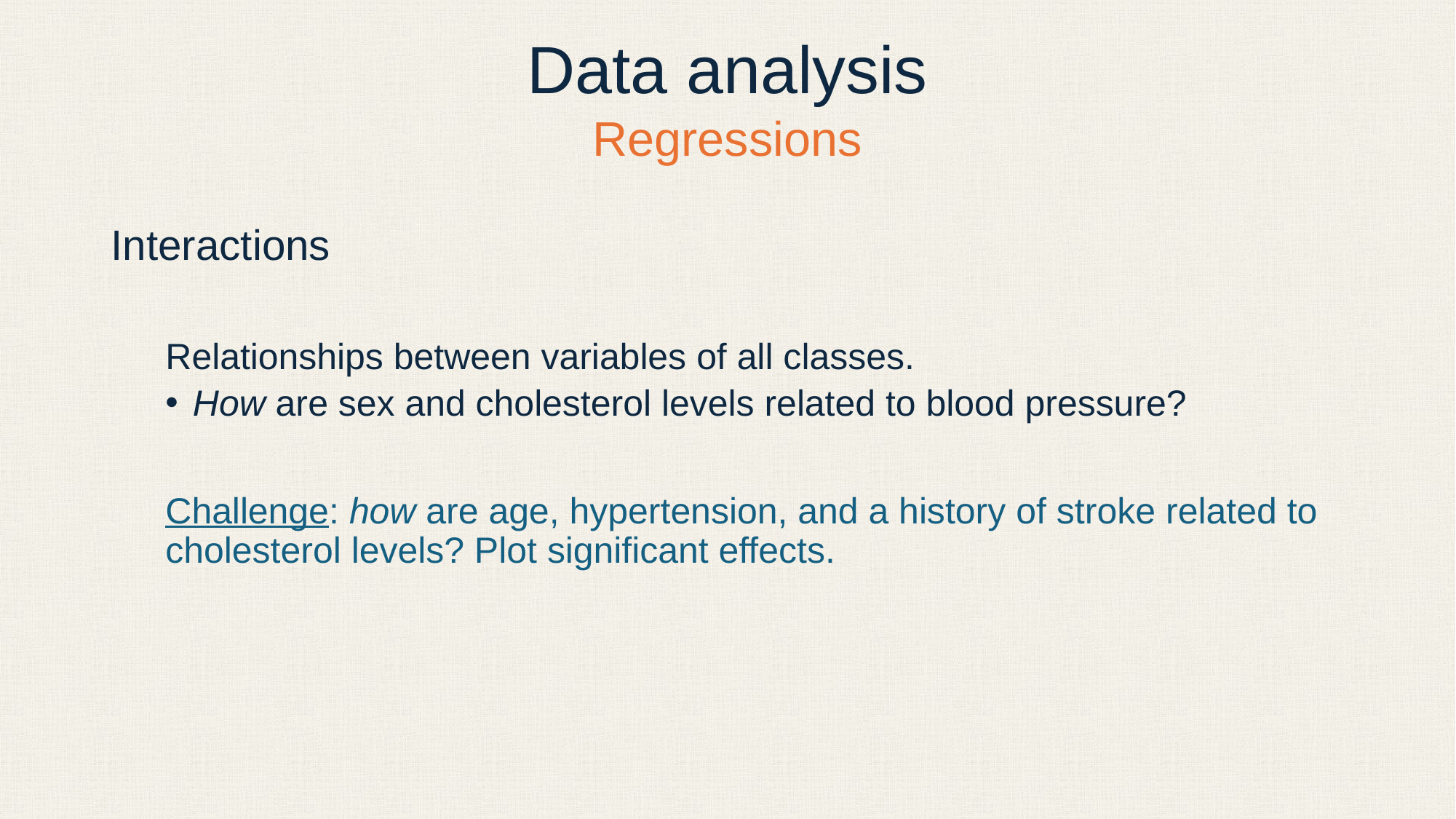

# Data analysis
Regressions
Interactions

Relationships between variables of all classes.
How are sex and cholesterol levels related to blood pressure?

Challenge: how are age, hypertension, and a history of stroke related to cholesterol levels? Plot significant effects.